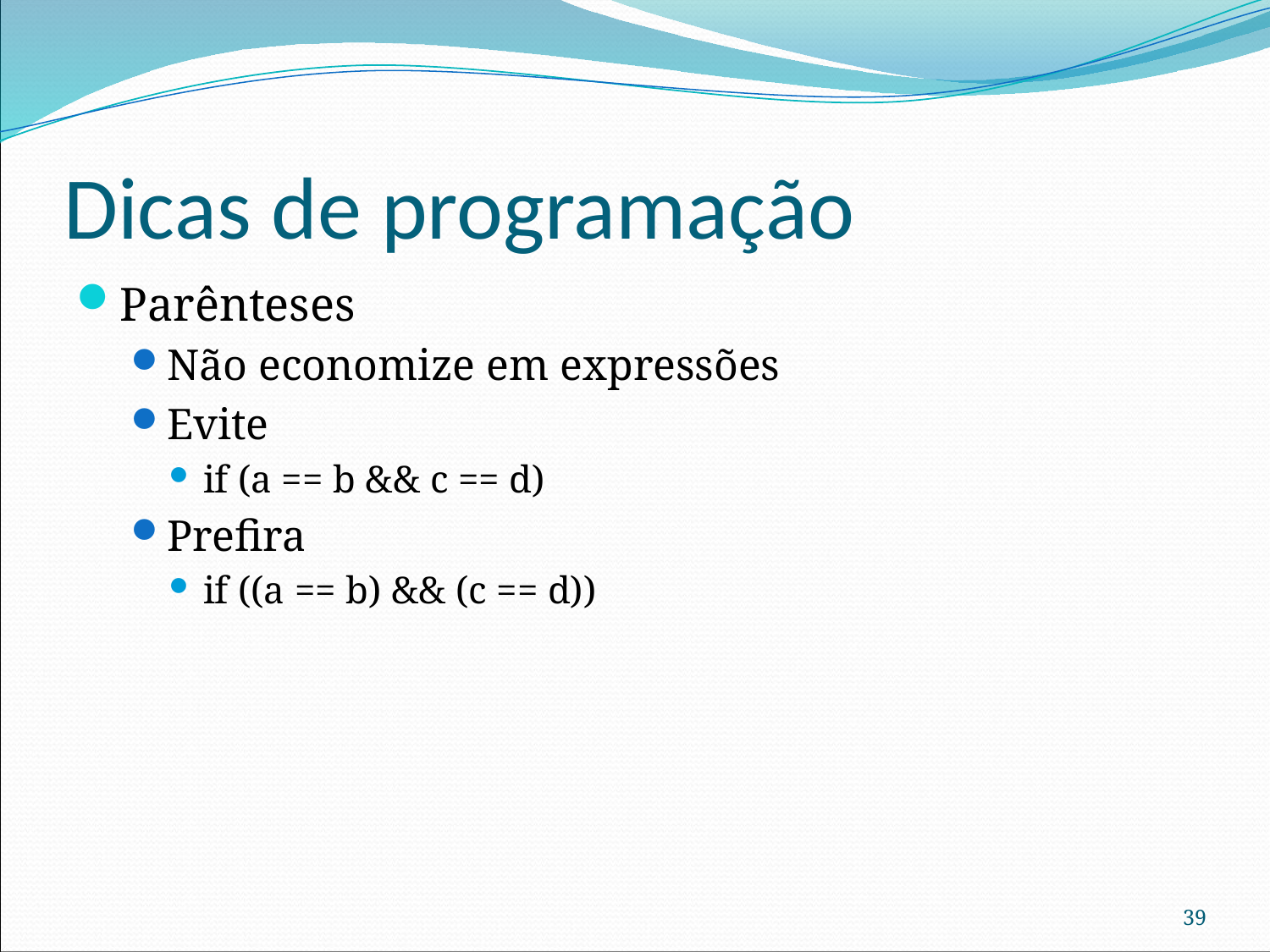

# Dicas de programação
Parênteses
Não economize em expressões
Evite
if (a == b && c == d)
Prefira
if ((a == b) && (c == d))

39